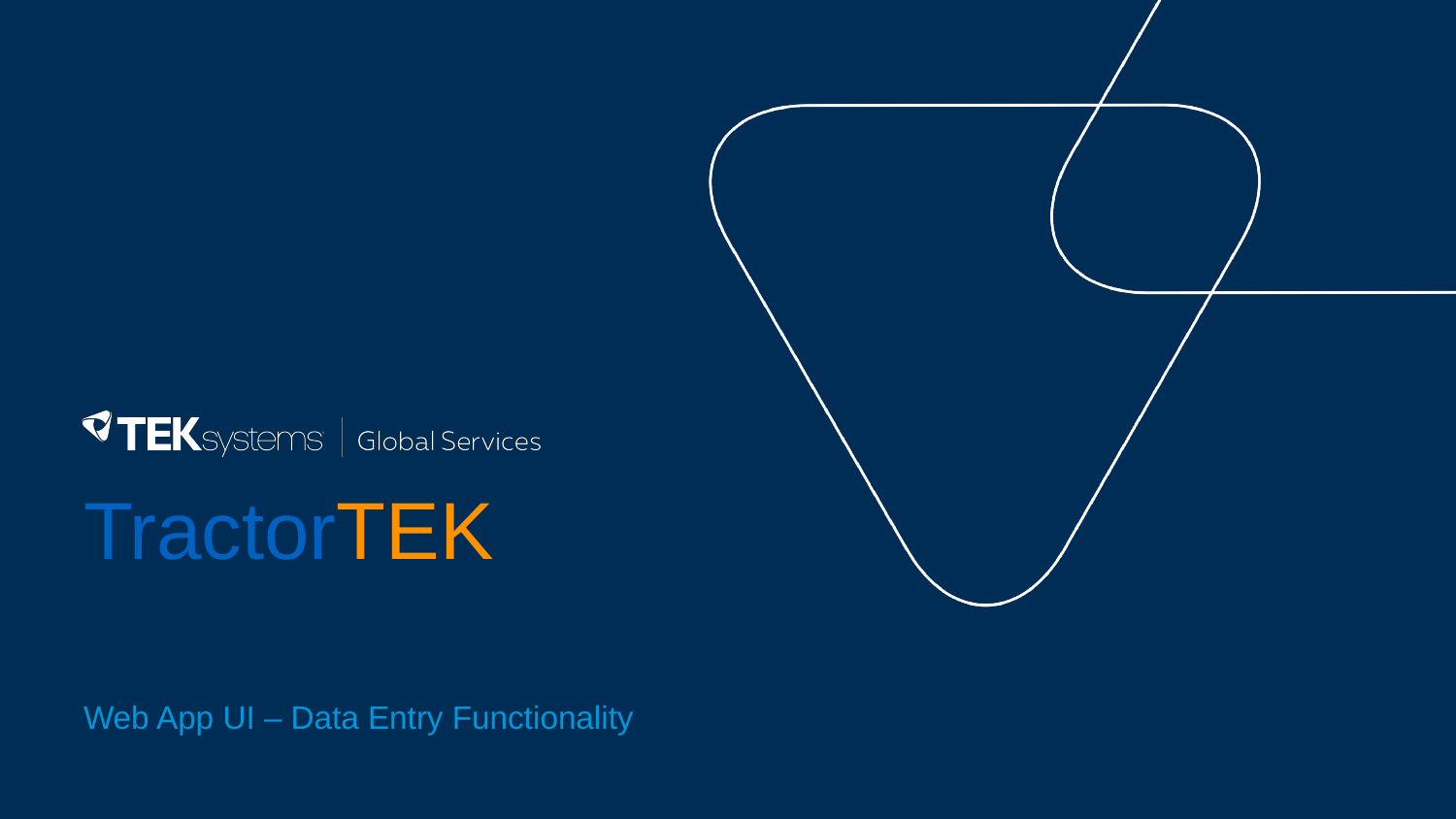

# TractorTEK
Web App UI – Data Entry Functionality